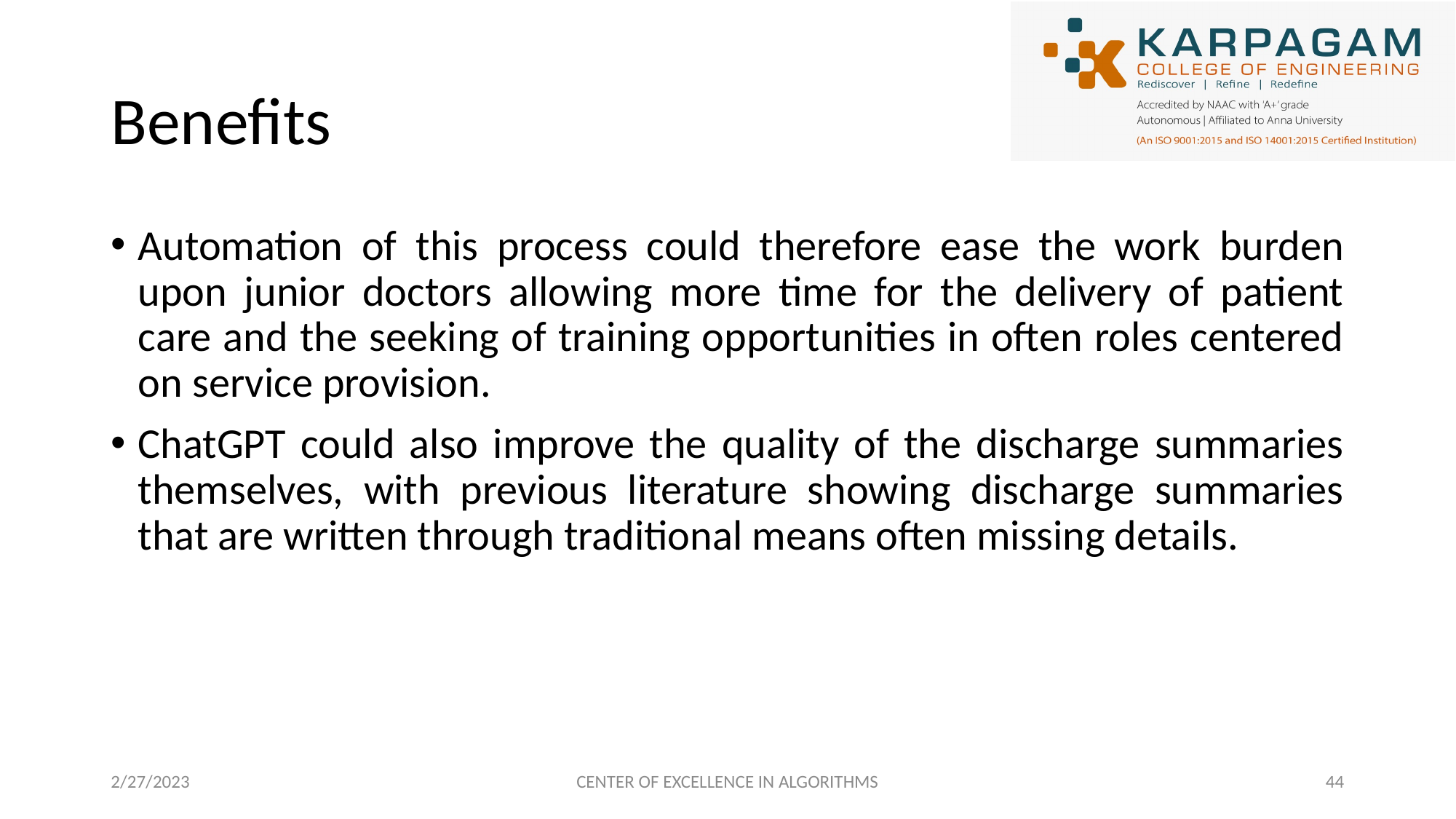

# Benefits
Automation of this process could therefore ease the work burden upon junior doctors allowing more time for the delivery of patient care and the seeking of training opportunities in often roles centered on service provision.
ChatGPT could also improve the quality of the discharge summaries themselves, with previous literature showing discharge summaries that are written through traditional means often missing details.
2/27/2023
CENTER OF EXCELLENCE IN ALGORITHMS
44